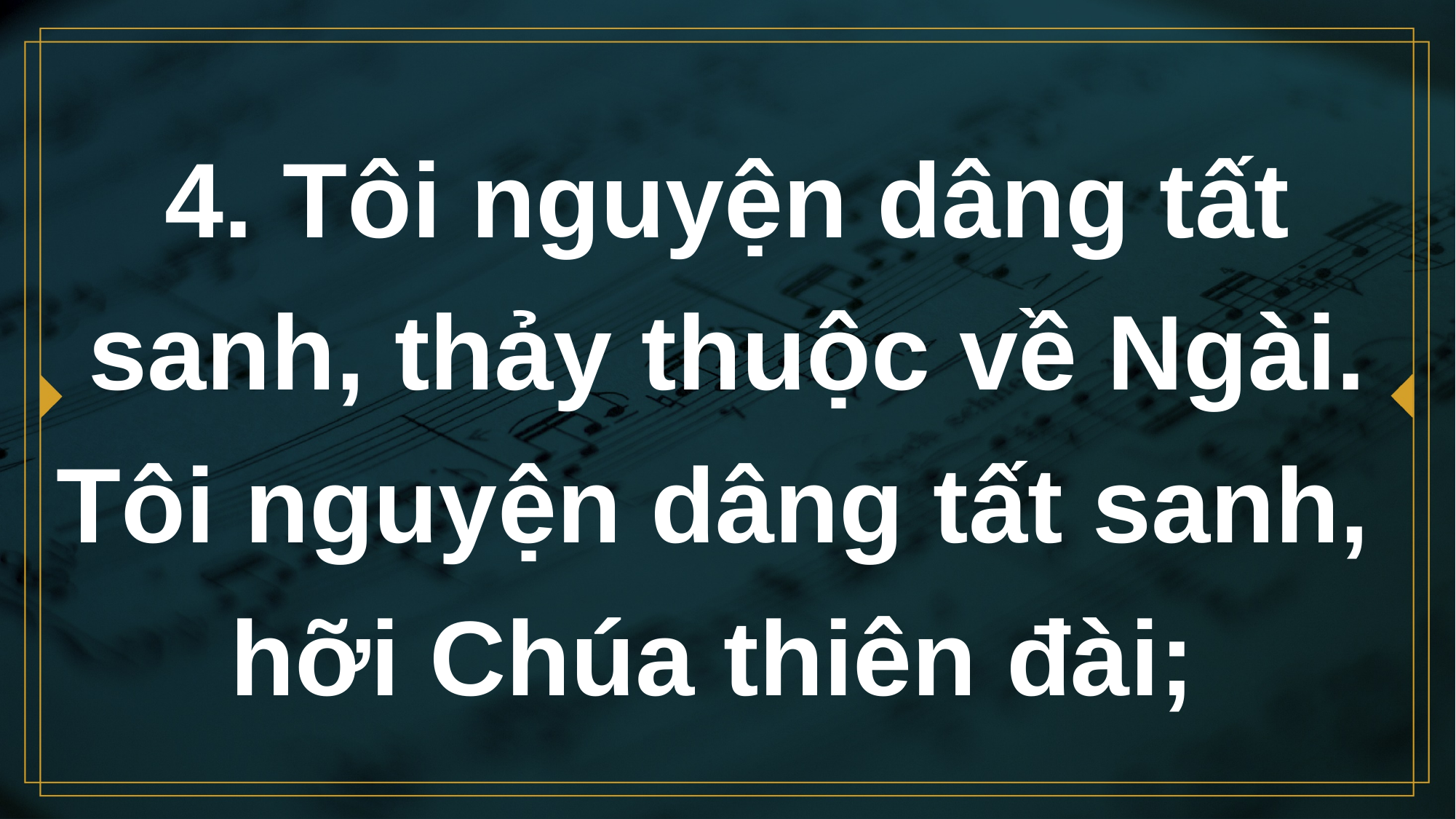

# 4. Tôi nguyện dâng tất sanh, thảy thuộc về Ngài. Tôi nguyện dâng tất sanh, hỡi Chúa thiên đài;